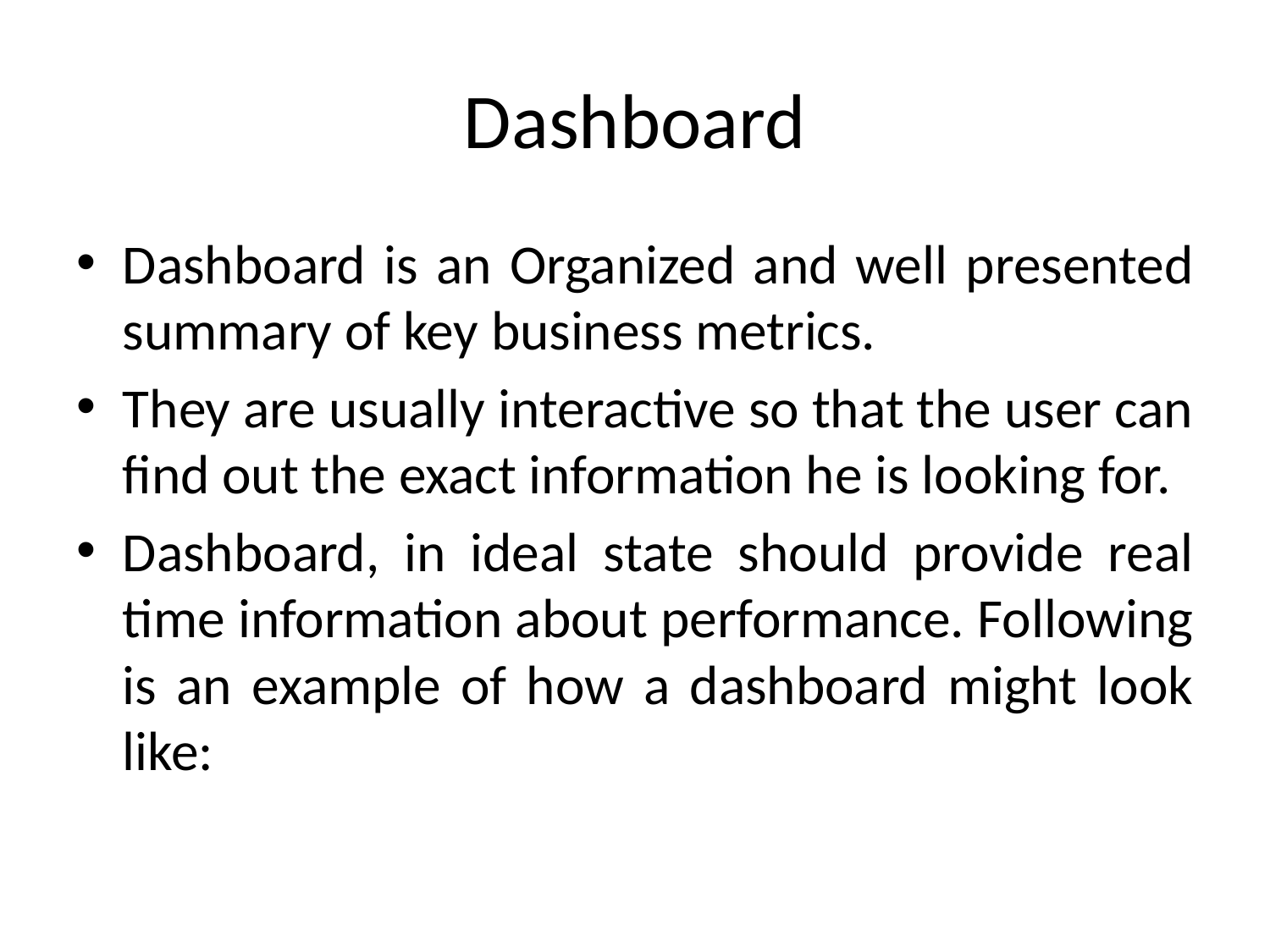

# Dashboard
Dashboard is an Organized and well presented summary of key business metrics.
They are usually interactive so that the user can find out the exact information he is looking for.
Dashboard, in ideal state should provide real time information about performance. Following is an example of how a dashboard might look like: